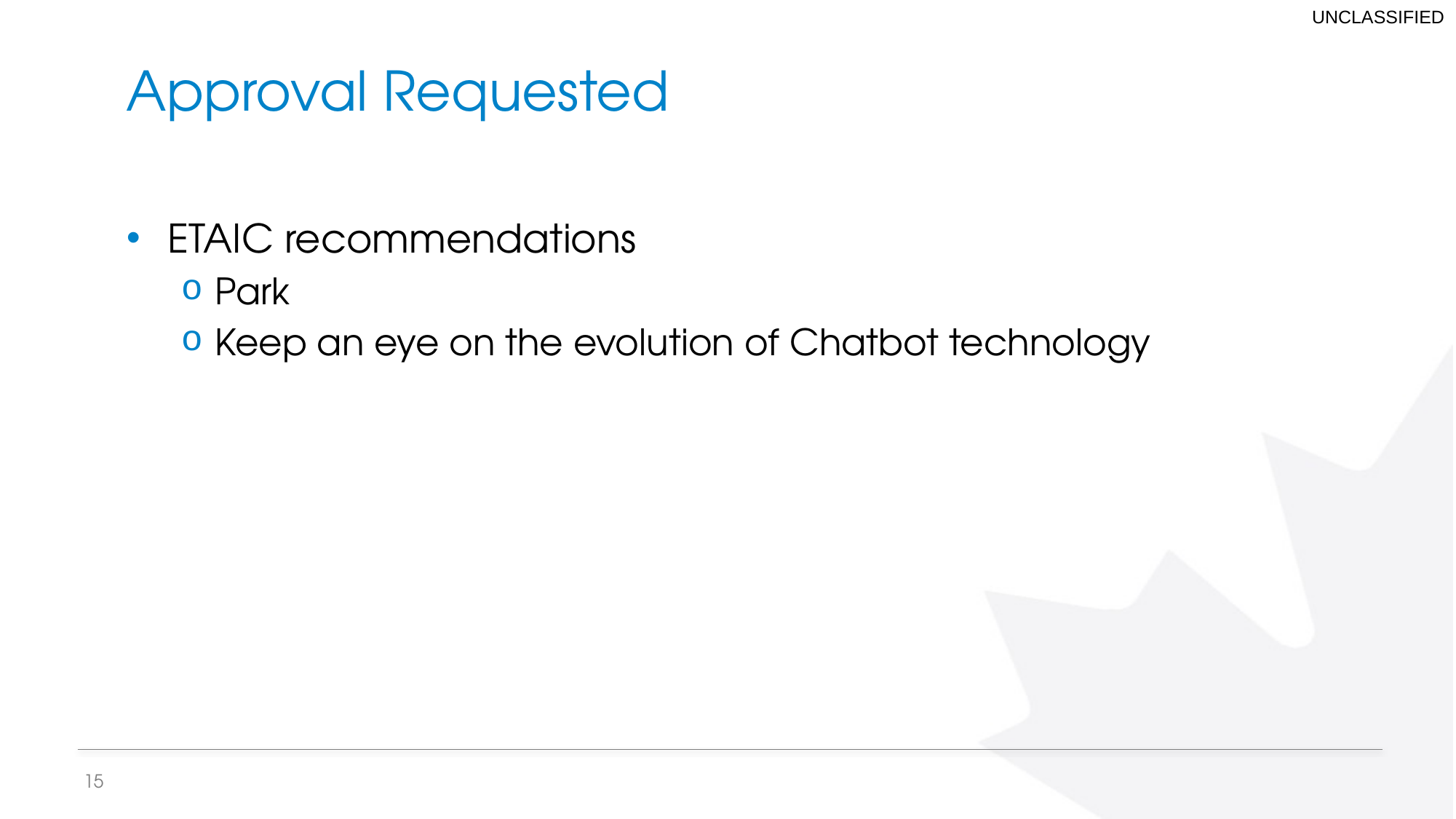

# Approval Requested
ETAIC recommendations
Park
Keep an eye on the evolution of Chatbot technology
15